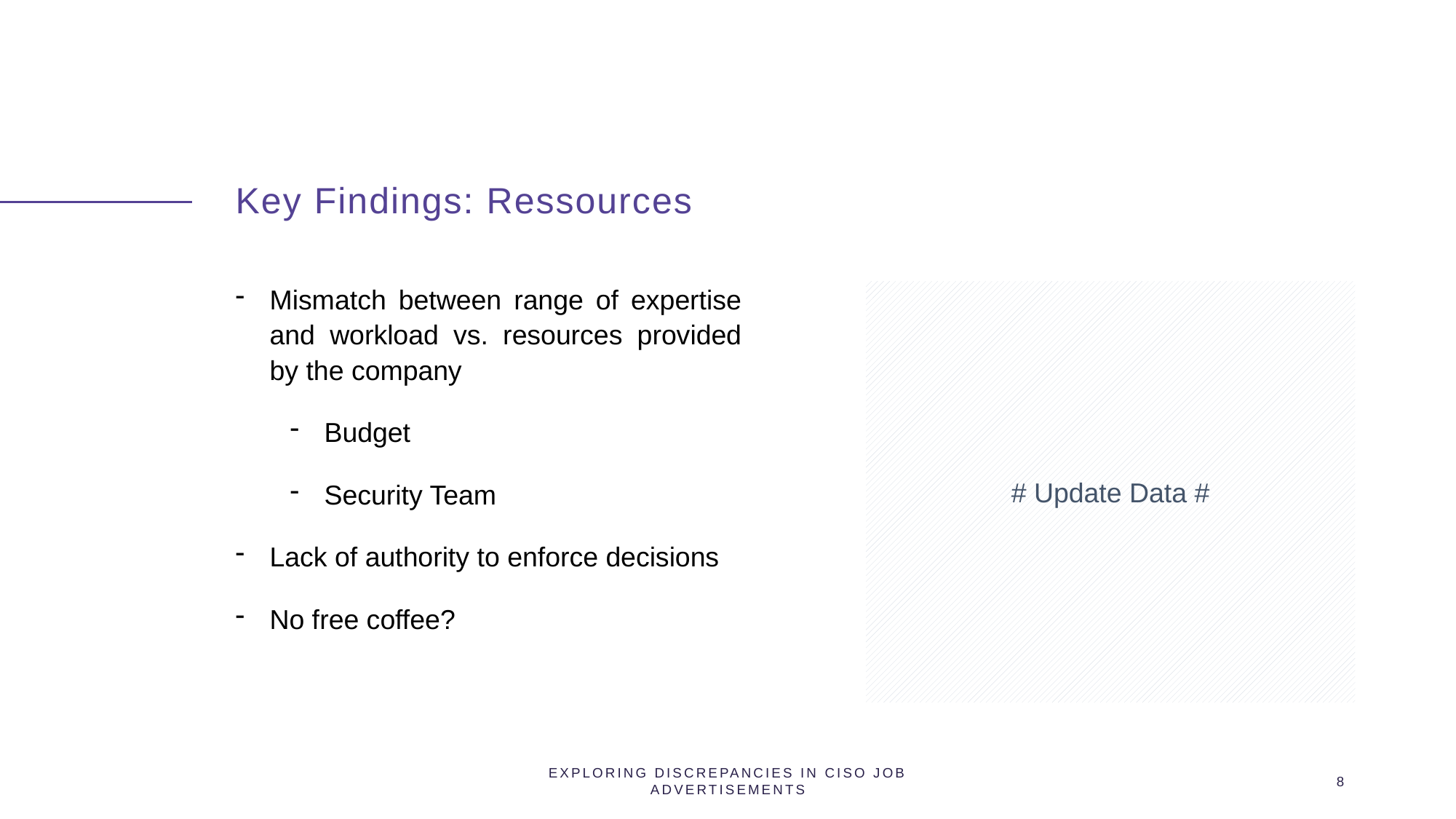

# Key Findings: Ressources
Mismatch between range of expertise and workload vs. resources provided by the company
Budget
Security Team
Lack of authority to enforce decisions
No free coffee?
# Update Data #
Exploring Discrepancies in CISO Job Advertisements
8